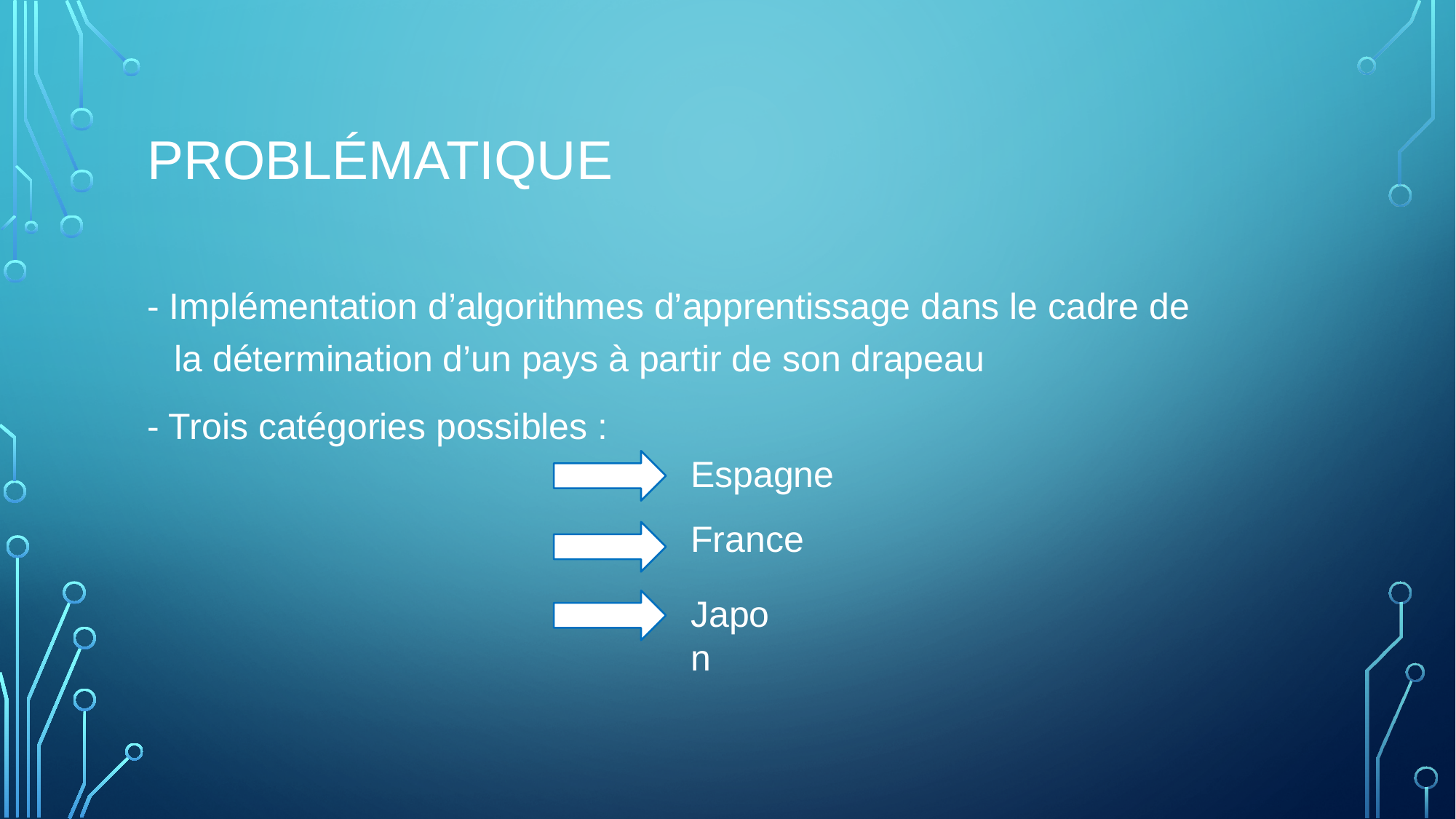

# problématique
- Implémentation d’algorithmes d’apprentissage dans le cadre de la détermination d’un pays à partir de son drapeau
- Trois catégories possibles :

Espagne

France

Japon